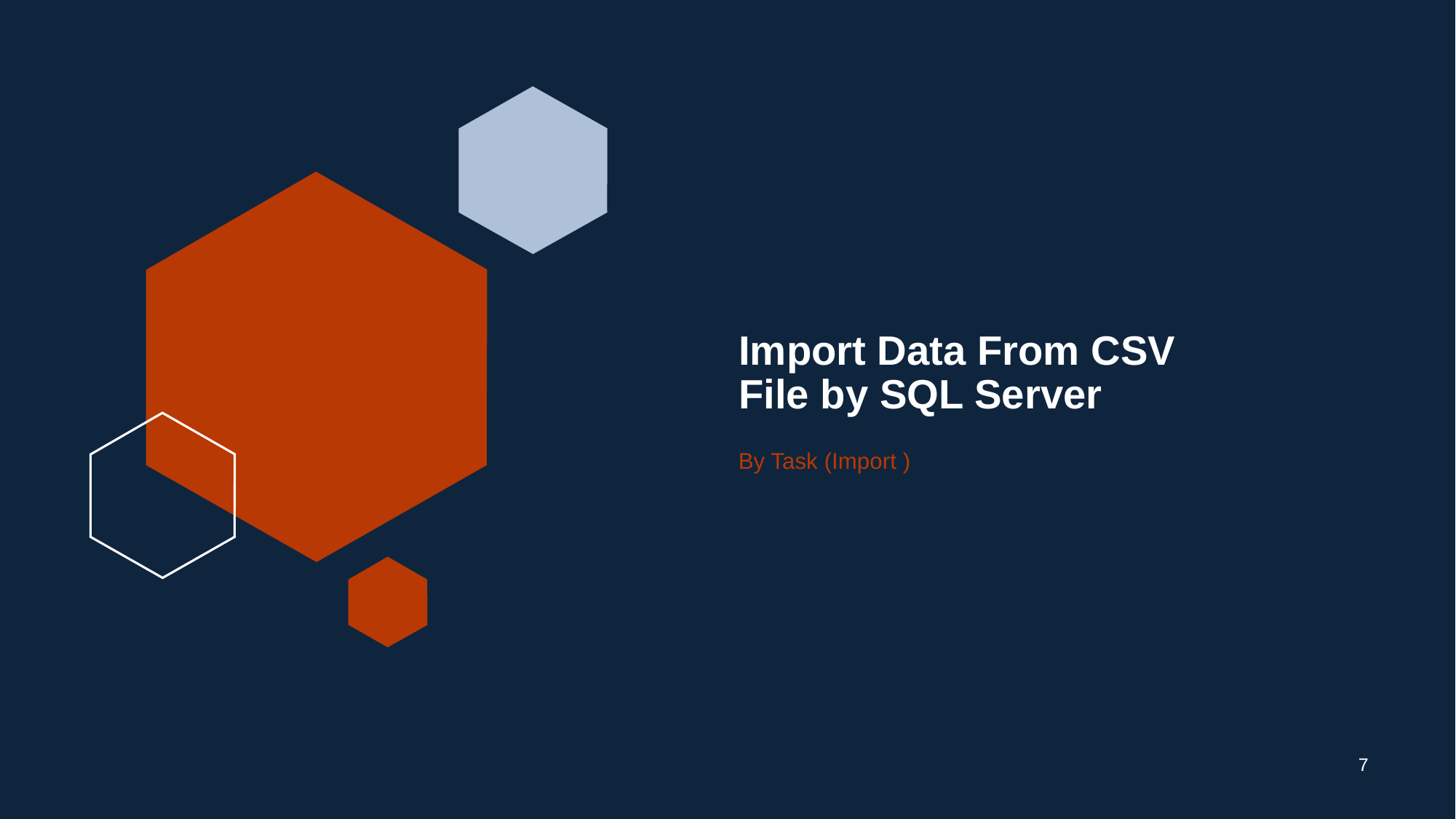

# Import Data From CSV File by SQL Server
By Task (Import )

7